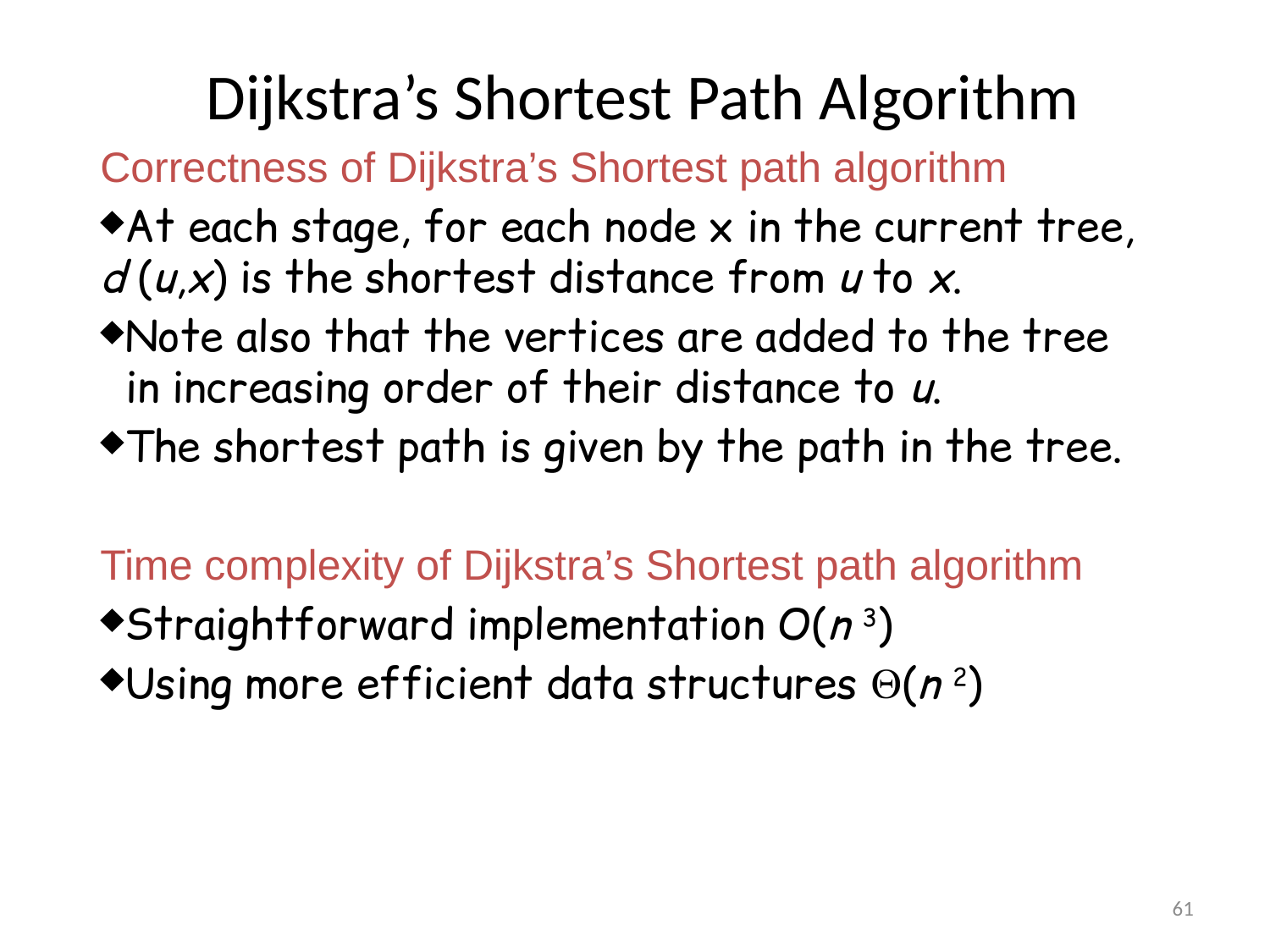

# Dijkstra’s Shortest Path Algorithm
Correctness of Dijkstra’s Shortest path algorithm
At each stage, for each node x in the current tree, d (u,x) is the shortest distance from u to x.
Note also that the vertices are added to the tree      in increasing order of their distance to u.
The shortest path is given by the path in the tree.

Time complexity of Dijkstra’s Shortest path algorithm
Straightforward implementation O(n 3)
Using more efficient data structures Θ(n 2)

61